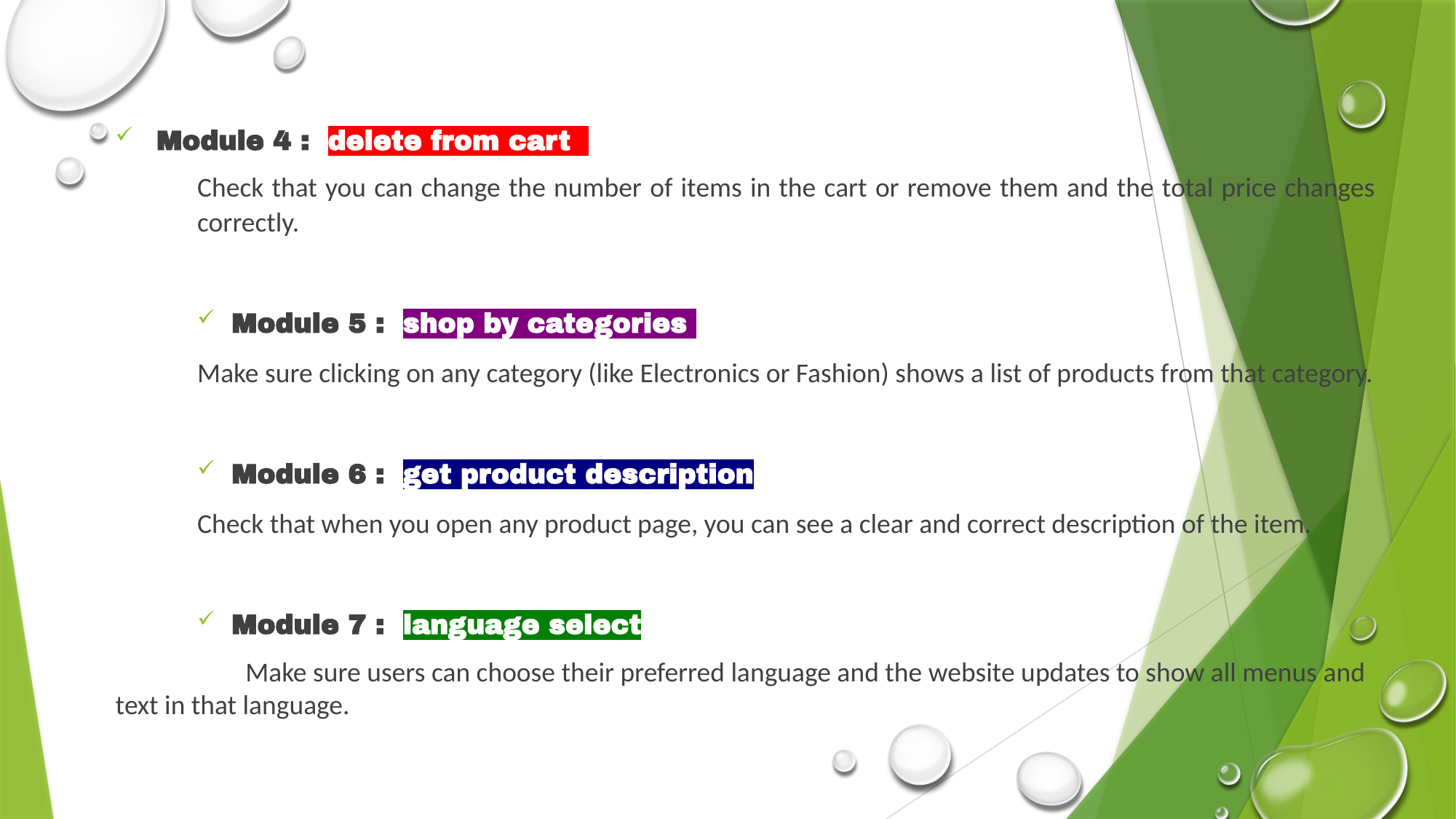

Module 4 :  delete from cart
Check that you can change the number of items in the cart or remove them and the total price changes correctly.

Module 5 :  shop by categories
Make sure clicking on any category (like Electronics or Fashion) shows a list of products from that category.

Module 6 :  get product description
Check that when you open any product page, you can see a clear and correct description of the item.

Module 7 :  language select
                     Make sure users can choose their preferred language and the website updates to show all menus and text in that language.